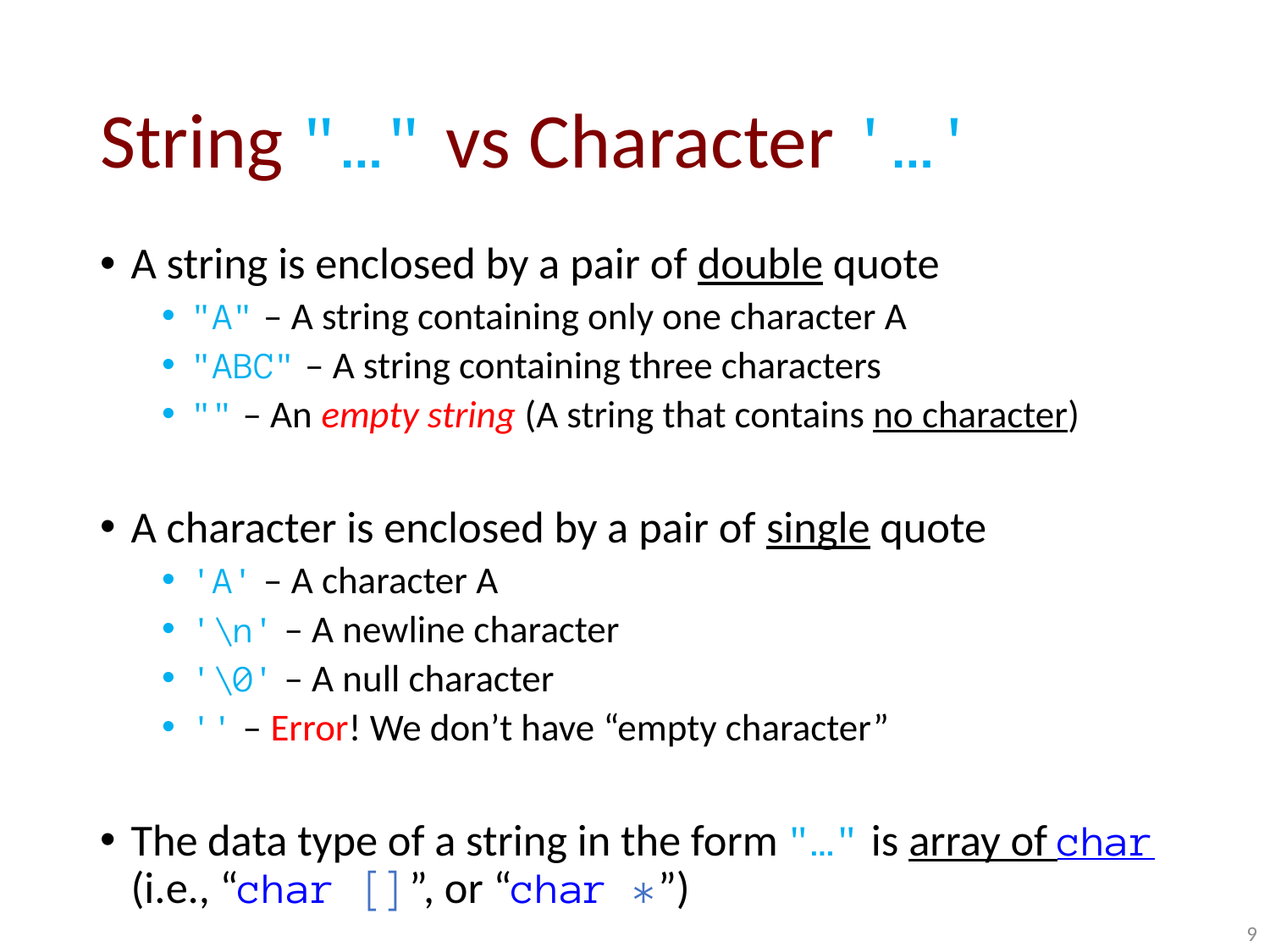

# String "…" vs Character '…'
A string is enclosed by a pair of double quote
"A" – A string containing only one character A
"ABC" – A string containing three characters
"" – An empty string (A string that contains no character)

A character is enclosed by a pair of single quote
'A' – A character A
'\n' – A newline character
'\0' – A null character
'' – Error! We don’t have “empty character”

The data type of a string in the form "…" is array of char (i.e., “char []”, or “char *”)
9